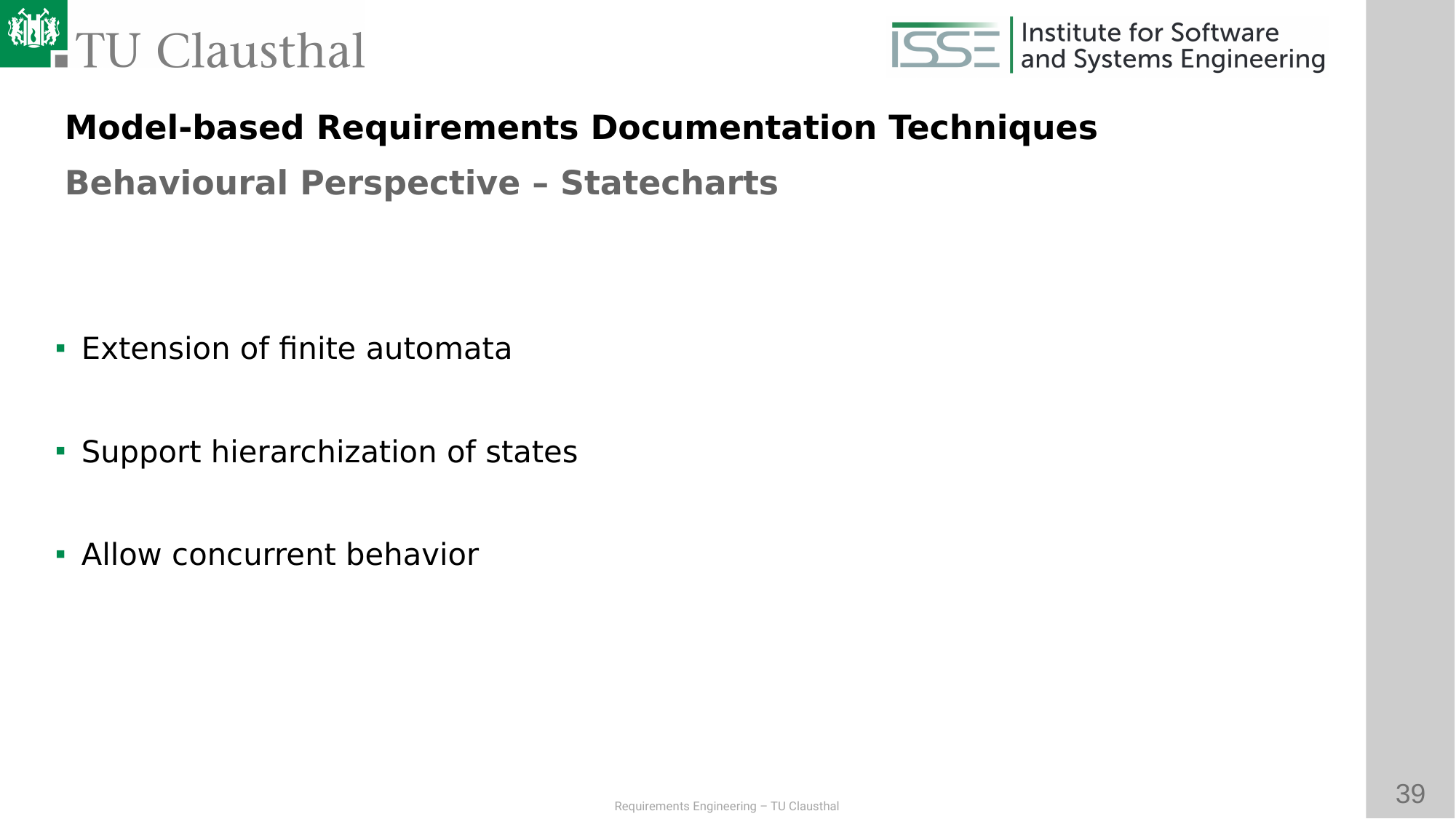

Model-based Requirements Documentation Techniques
Behavioural Perspective – Statecharts
# Extension of finite automata

Support hierarchization of states

Allow concurrent behavior